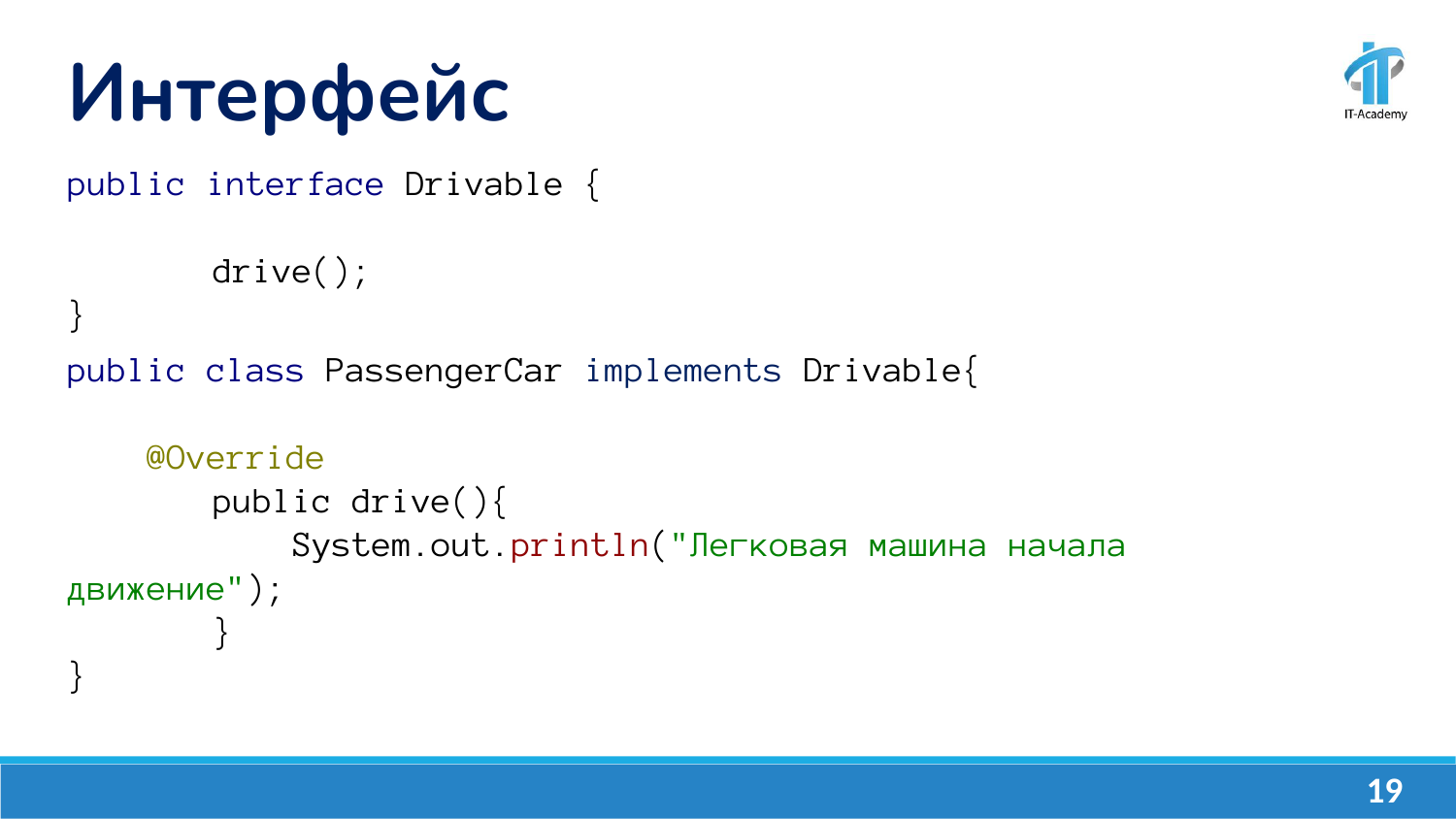

Интерфейс
public interface Drivable {

	drive();
}
public class PassengerCar implements Drivable{

    @Override
	public drive(){
	    System.out.println("Легковая машина начала движение");
   	}
}
19